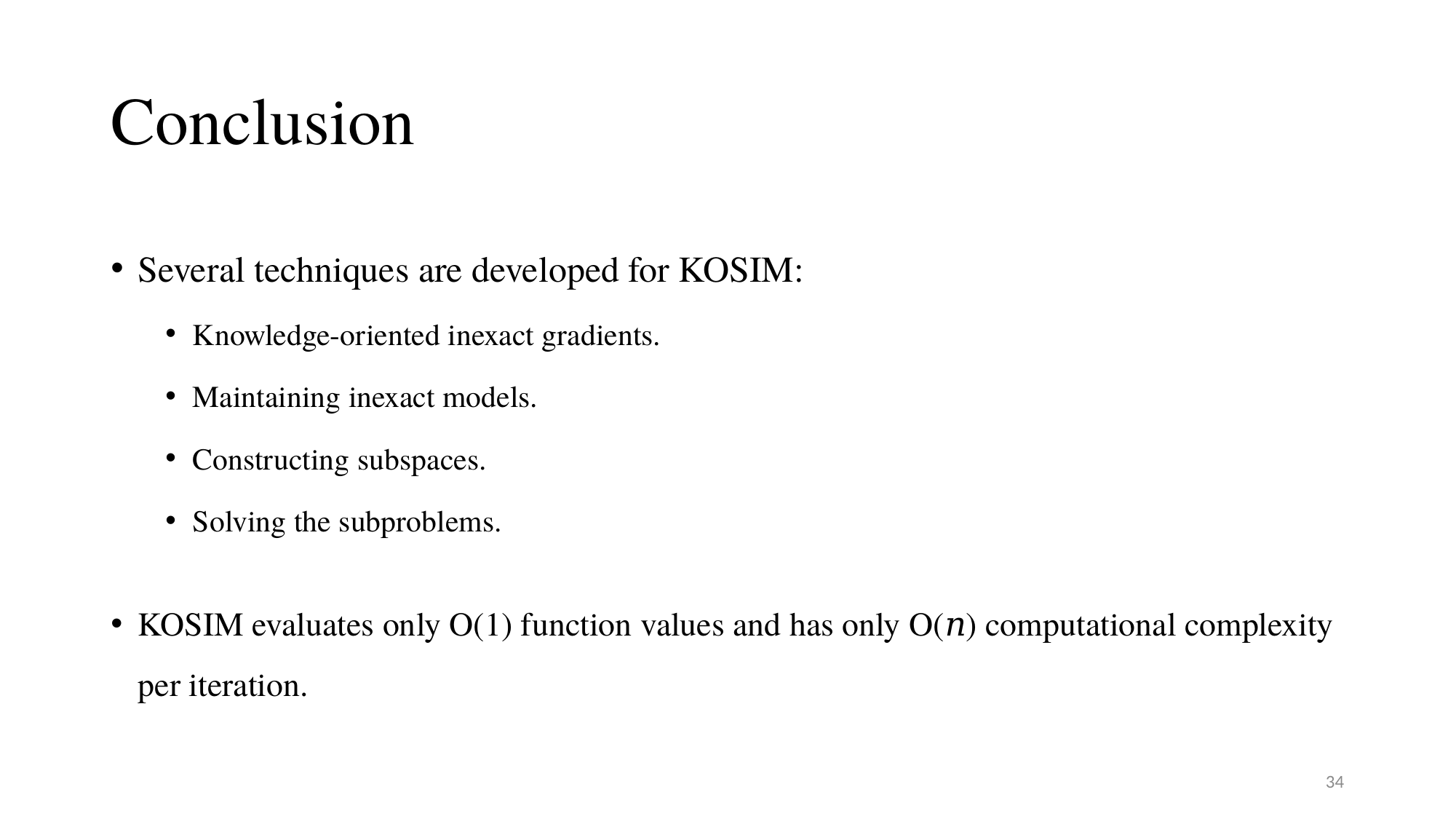

# Conclusion
Several techniques are developed for KOSIM:
Knowledge-oriented inexact gradients.
Maintaining inexact models.
Constructing subspaces.
Solving the subproblems.

KOSIM evaluates only O(1) function values and has only O(𝑛) computational complexity per iteration.
34